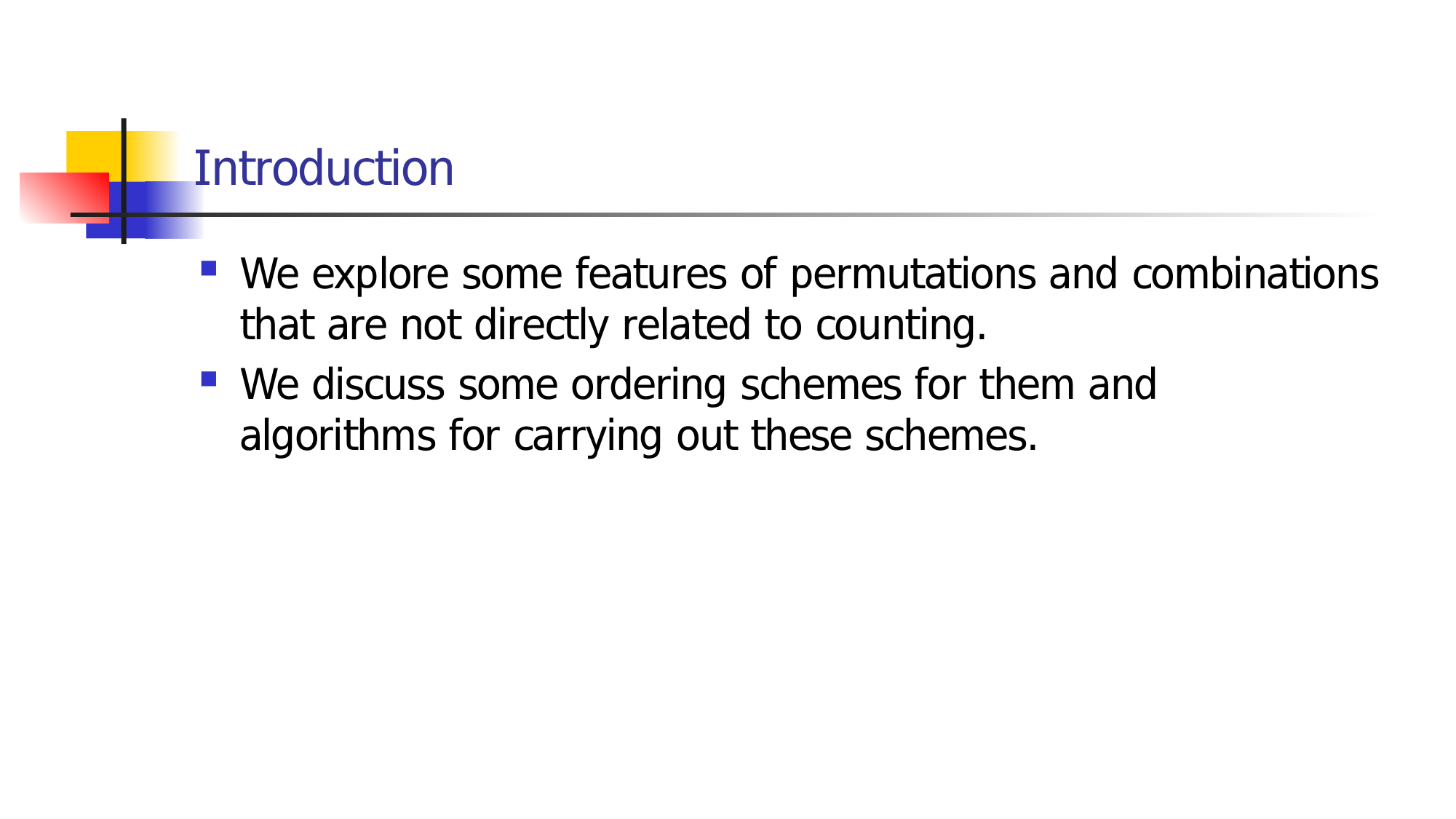

# Introduction
We explore some features of permutations and combinations that are not directly related to counting.
We discuss some ordering schemes for them and
algorithms for carrying out these schemes.